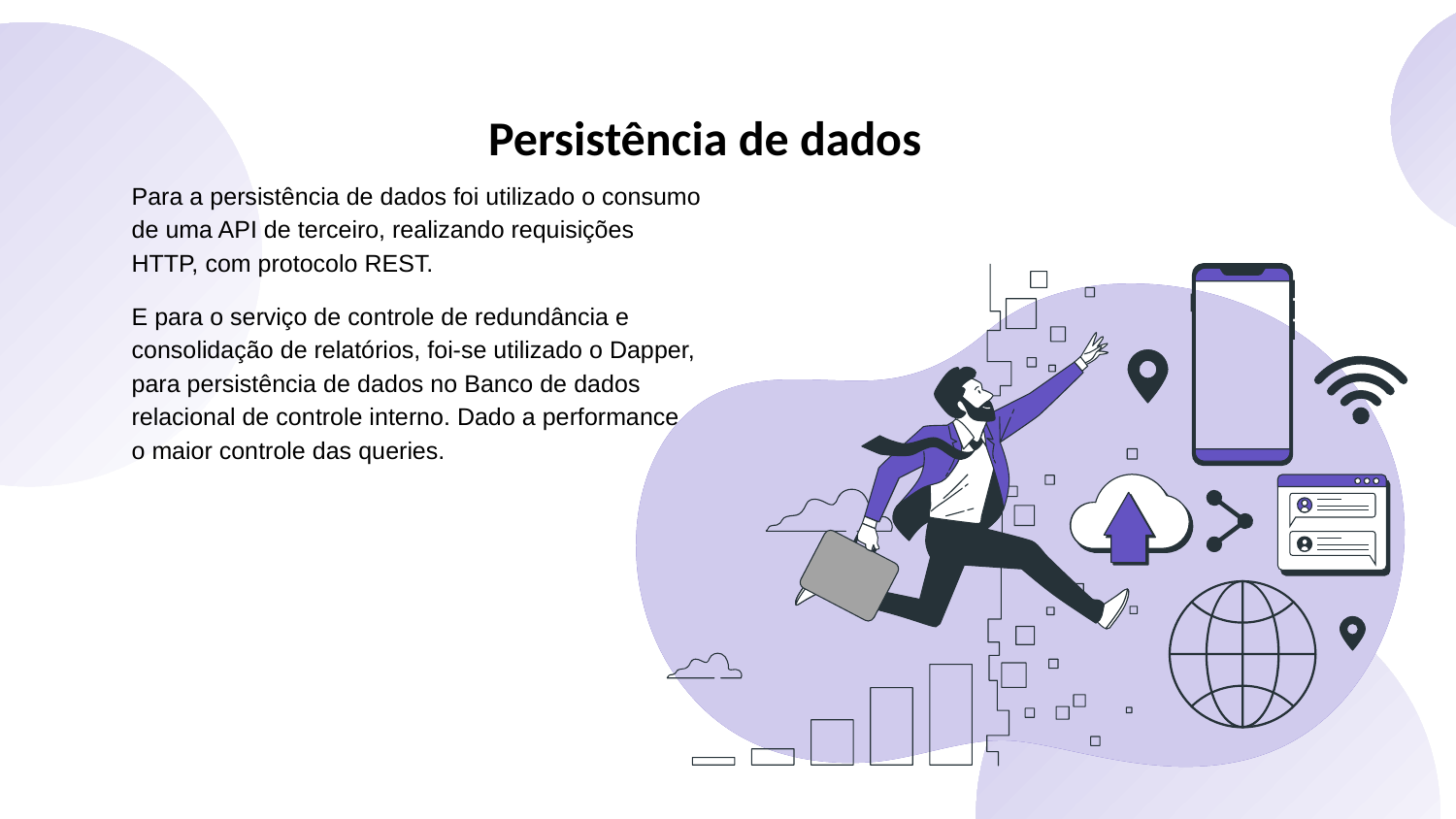

# Persistência de dados
Para a persistência de dados foi utilizado o consumo de uma API de terceiro, realizando requisições HTTP, com protocolo REST.
E para o serviço de controle de redundância e consolidação de relatórios, foi-se utilizado o Dapper, para persistência de dados no Banco de dados relacional de controle interno. Dado a performance e o maior controle das queries.